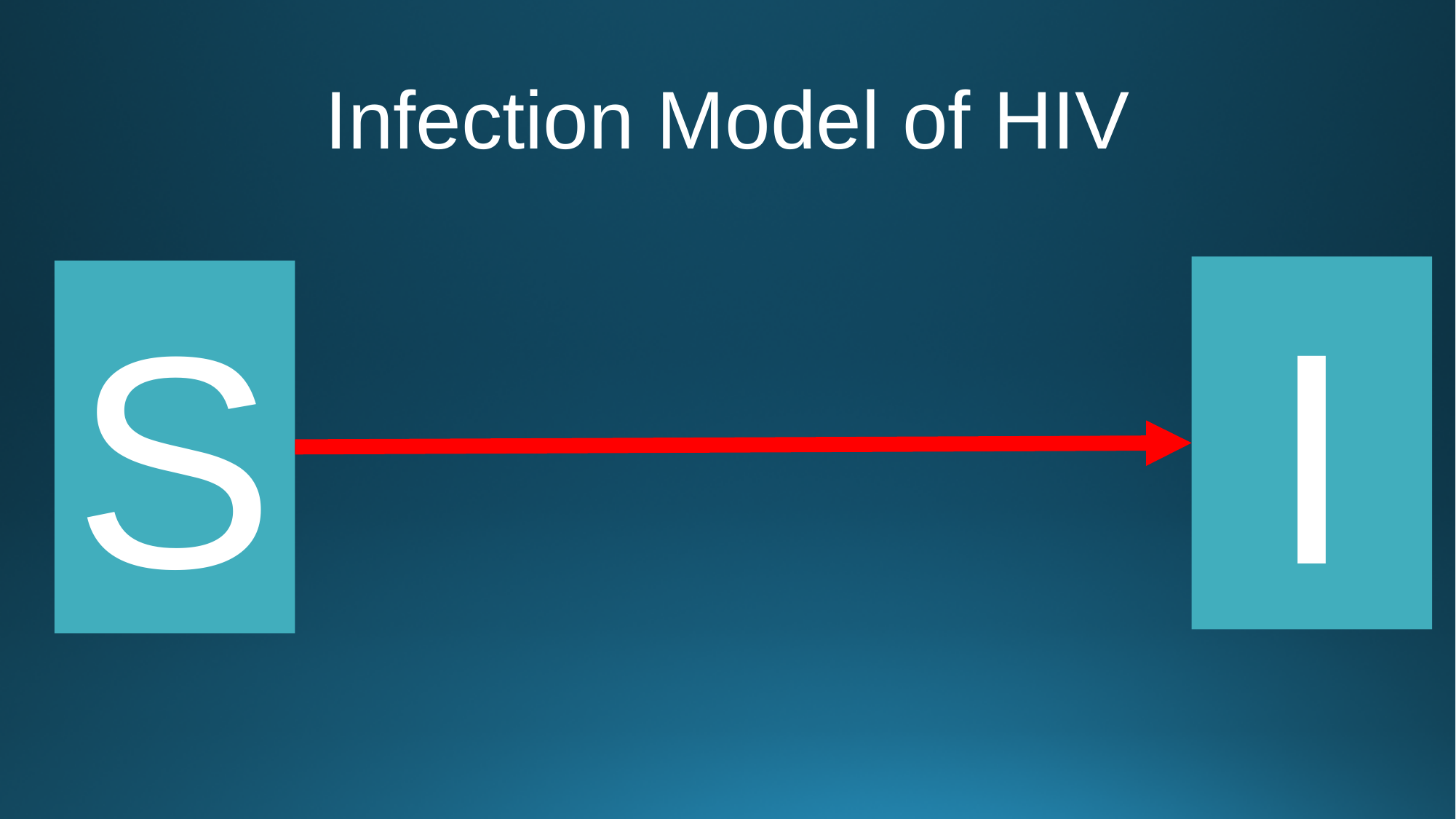

# Infection Model of HIV
I
S